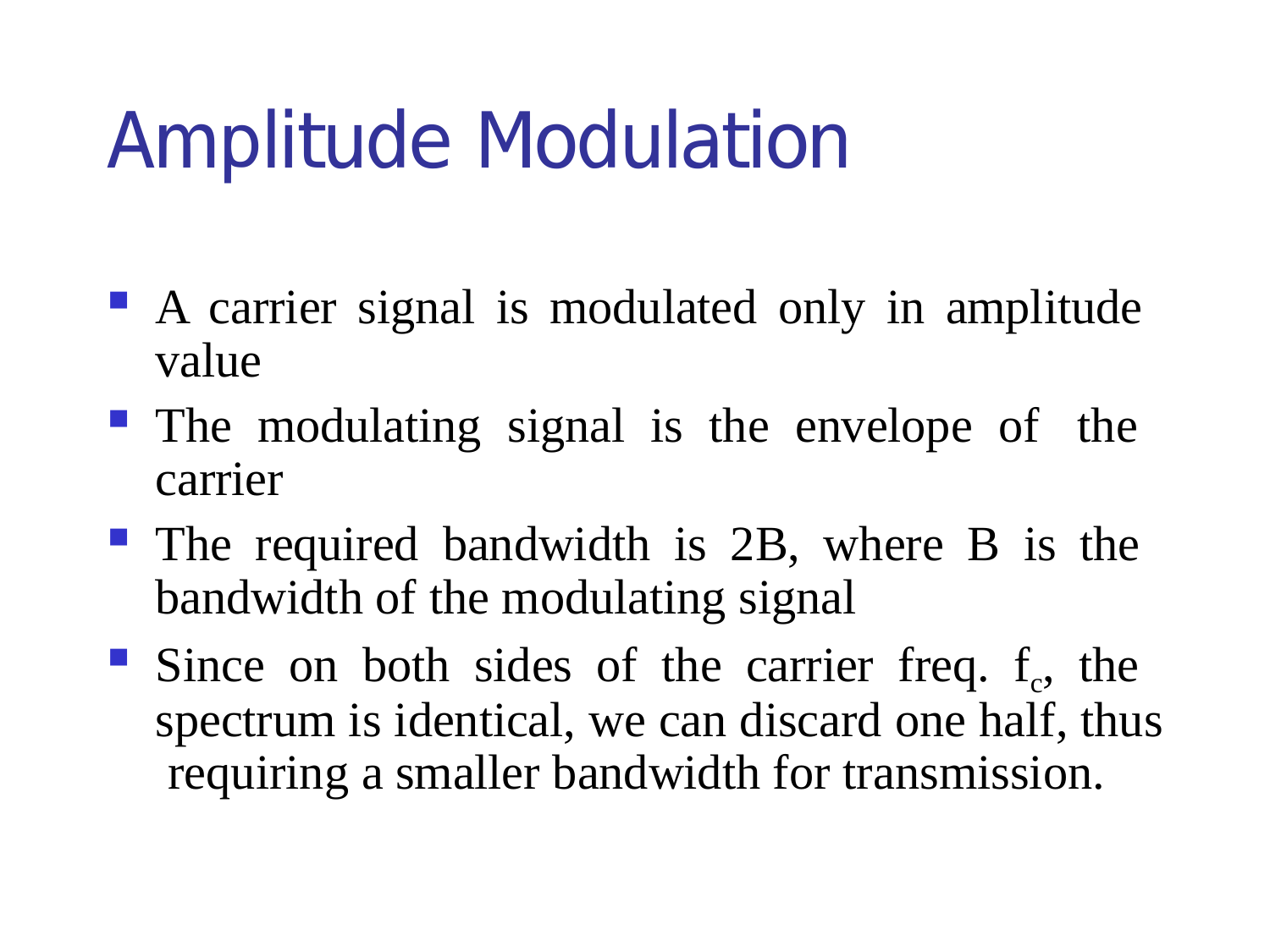

# Amplitude Modulation
A carrier signal is modulated only in amplitude  value
The modulating signal is the envelope of the  carrier
The required bandwidth is 2B, where B is the  bandwidth of the modulating signal
Since on both sides of the carrier freq. fc, the  spectrum is identical, we can discard one half, thus  requiring a smaller bandwidth for transmission.